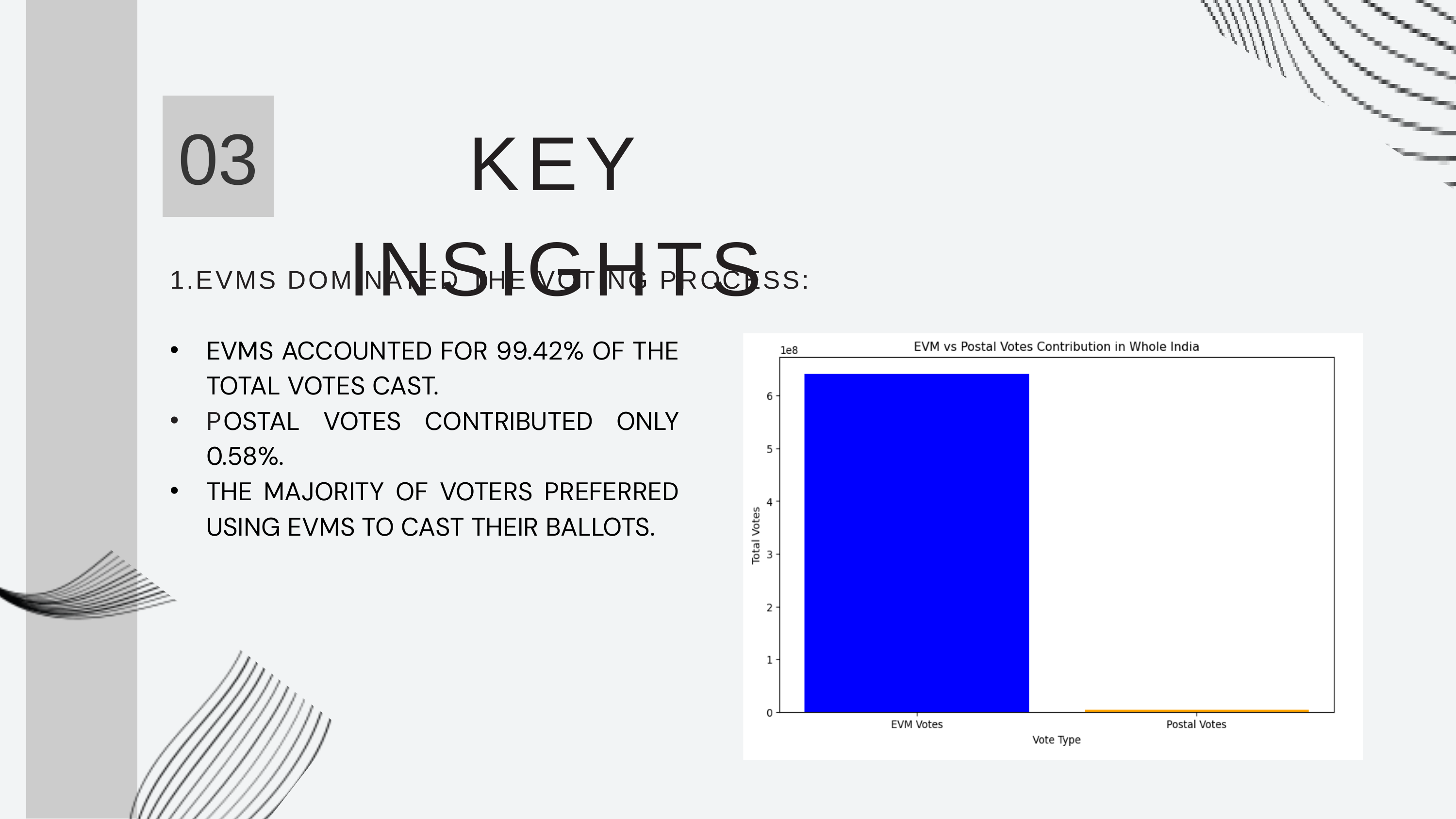

KEY INSIGHTS
03
1.EVMS DOMINATED THE VOTING PROCESS:
EVMS ACCOUNTED FOR 99.42% OF THE TOTAL VOTES CAST.
POSTAL VOTES CONTRIBUTED ONLY 0.58%.
THE MAJORITY OF VOTERS PREFERRED USING EVMS TO CAST THEIR BALLOTS.